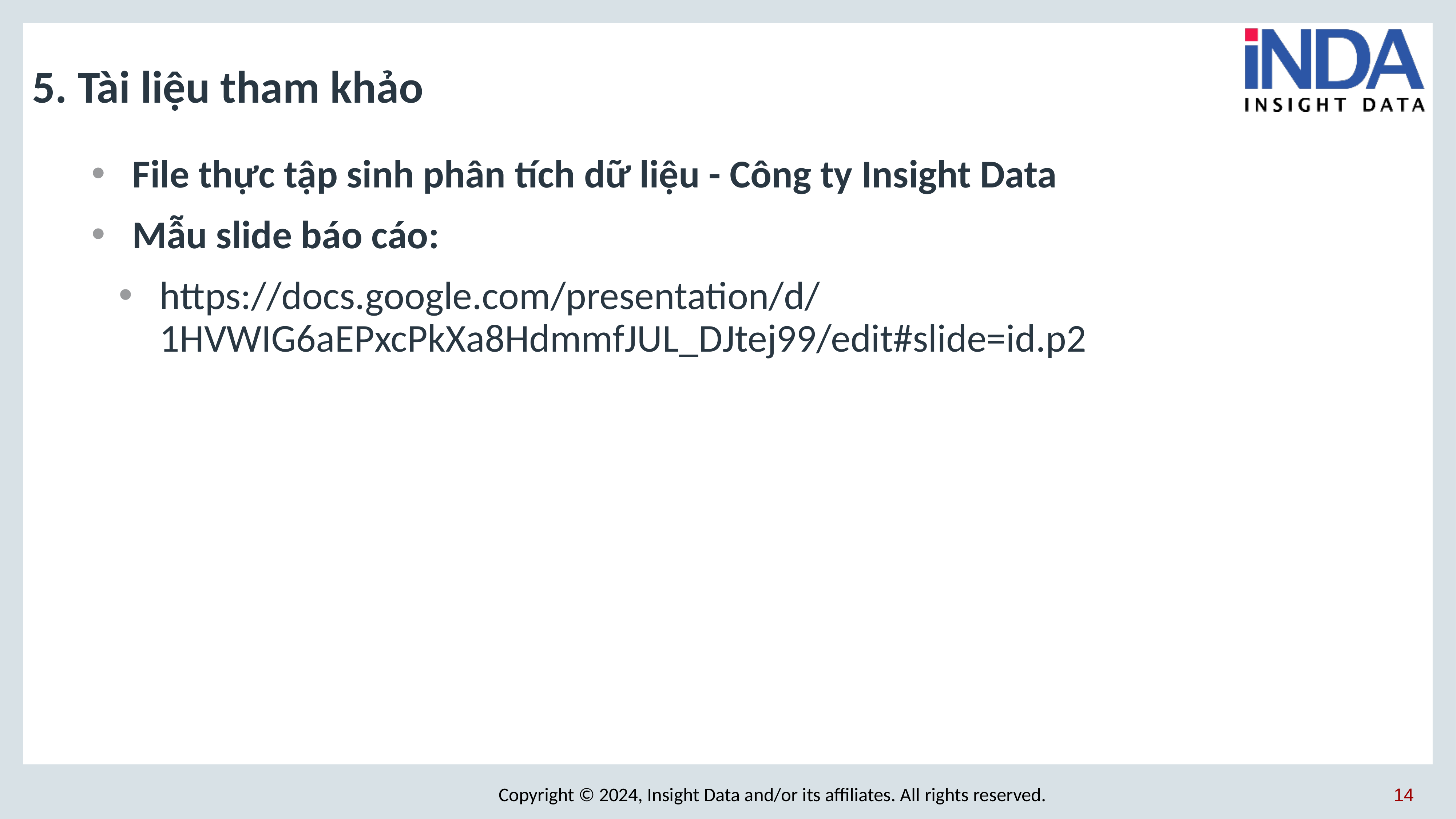

# 5. Tài liệu tham khảo
File thực tập sinh phân tích dữ liệu - Công ty Insight Data
Mẫu slide báo cáo:
https://docs.google.com/presentation/d/1HVWIG6aEPxcPkXa8HdmmfJUL_DJtej99/edit#slide=id.p2
14